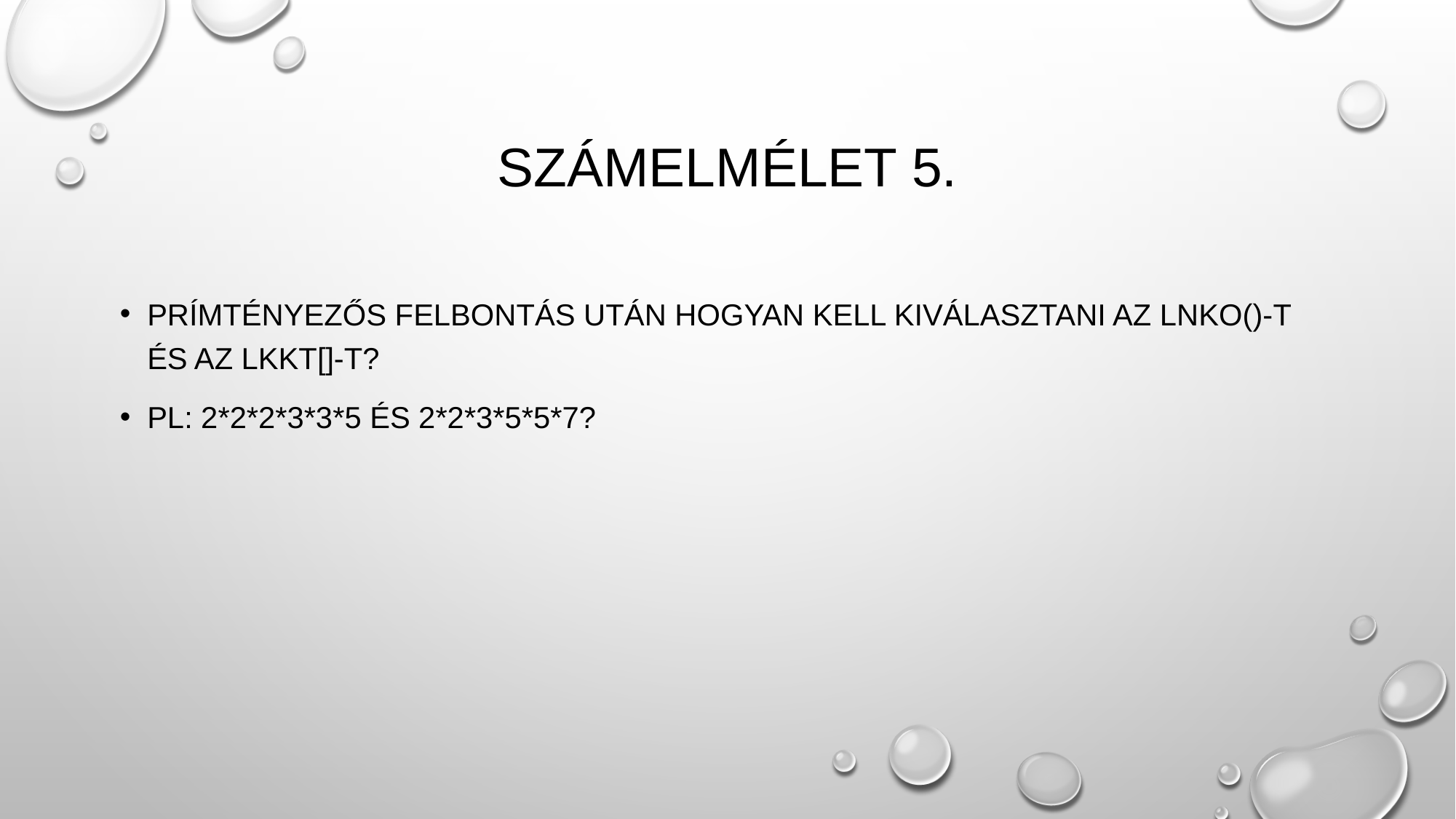

# Számelmélet 5.
Prímtényezős felbontás után hogyan kell kiválasztani az LNKO()-t és az LKKT[]-t?
Pl: 2*2*2*3*3*5 és 2*2*3*5*5*7?